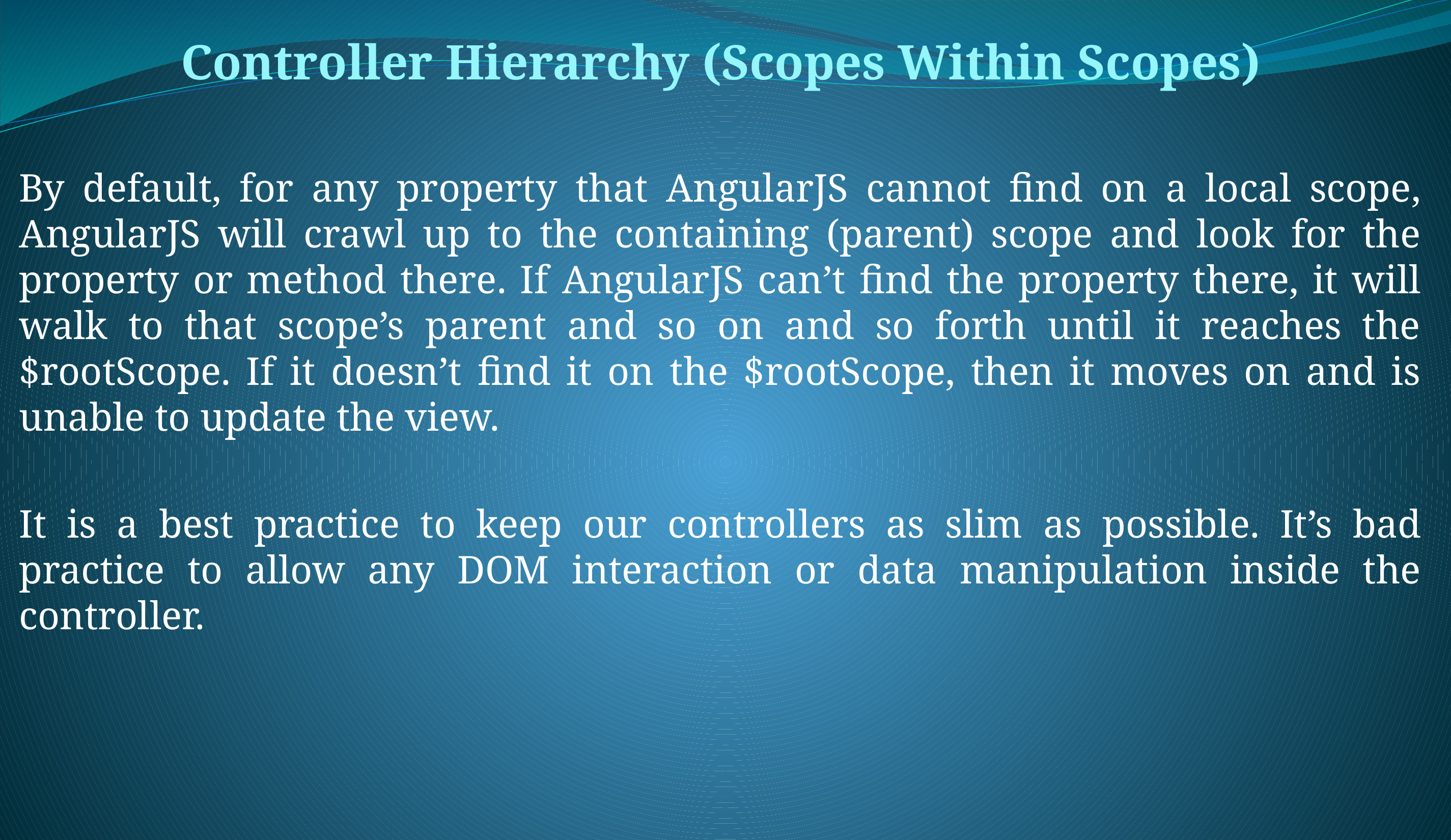

Controller Hierarchy (Scopes Within Scopes)

By default, for any property that AngularJS cannot find on a local scope, AngularJS will crawl up to the containing (parent) scope and look for the property or method there. If AngularJS can’t find the property there, it will walk to that scope’s parent and so on and so forth until it reaches the $rootScope. If it doesn’t find it on the $rootScope, then it moves on and is unable to update the view.

It is a best practice to keep our controllers as slim as possible. It’s bad practice to allow any DOM interaction or data manipulation inside the controller.